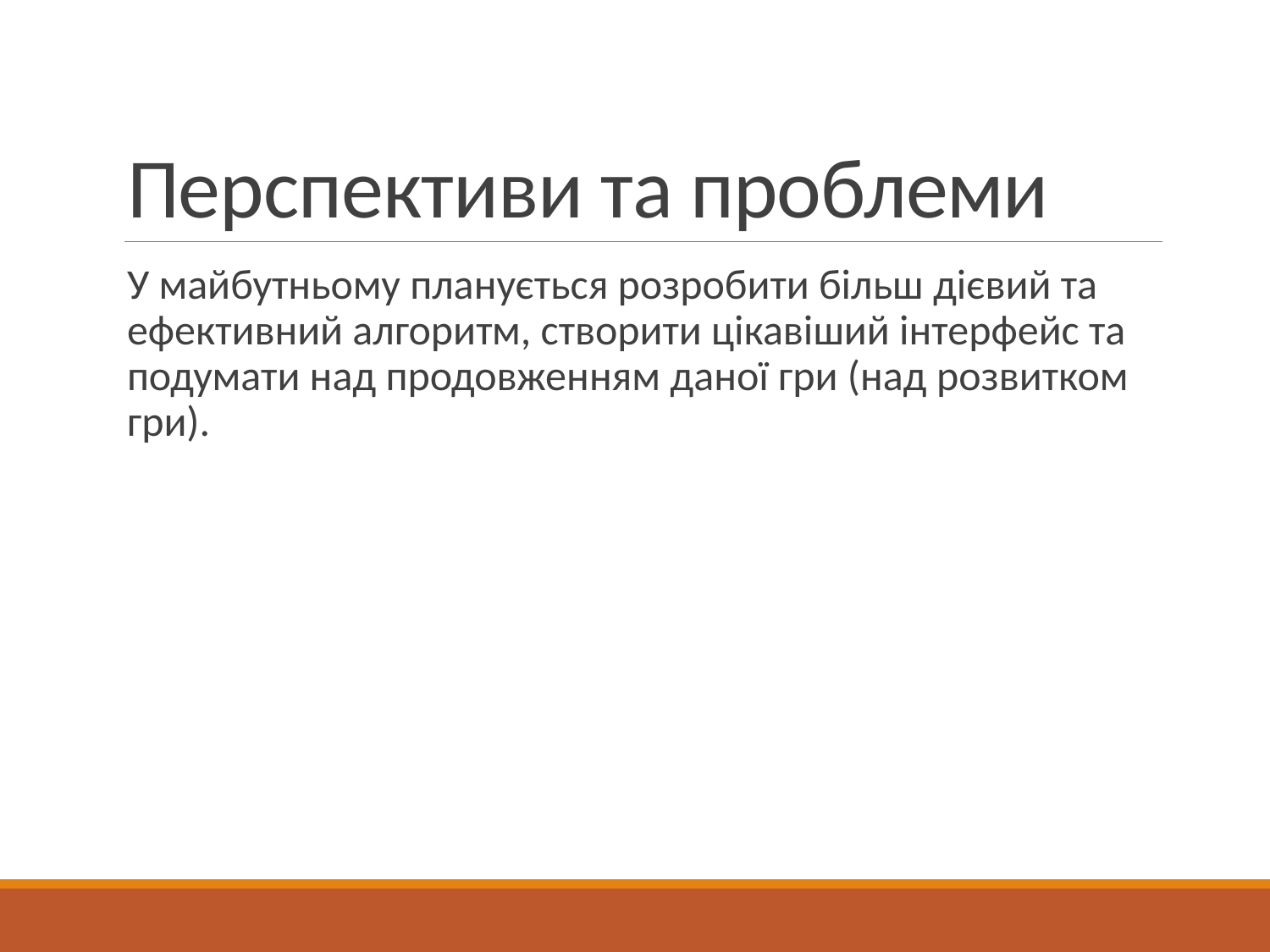

# Перспективи та проблеми
У майбутньому планується розробити більш дієвий та ефективний алгоритм, створити цікавіший інтерфейс та подумати над продовженням даної гри (над розвитком гри).